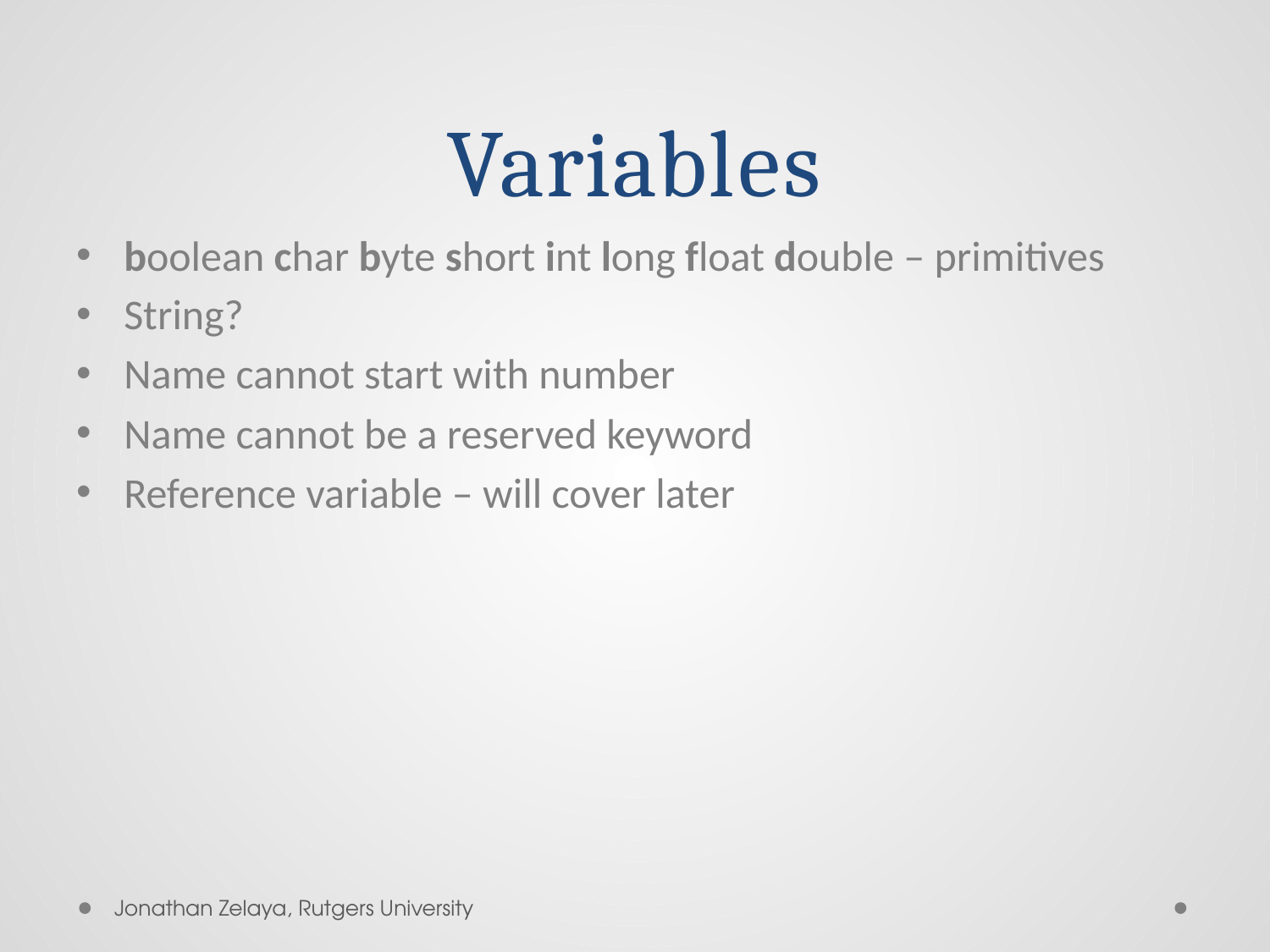

# Variables
boolean char byte short int long float double – primitives
String?
Name cannot start with number
Name cannot be a reserved keyword
Reference variable – will cover later
Jonathan Zelaya, Rutgers University